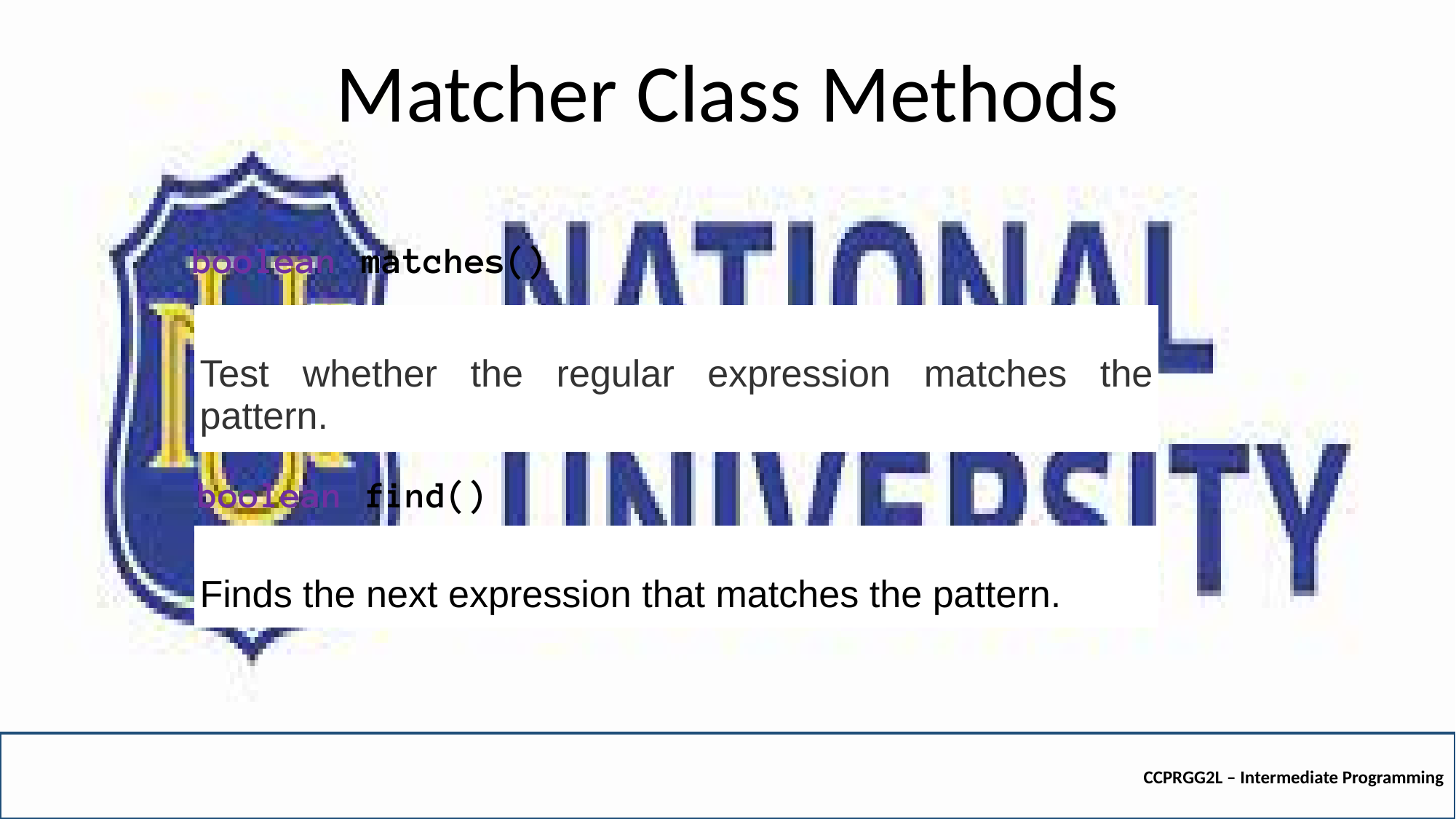

# Matcher Class Methods

boolean
matches()
| Test whether the regular expression matches the pattern. |
| --- |

boolean
find()
| Finds the next expression that matches the pattern. |
| --- |
CCPRGG2L – Intermediate Programming